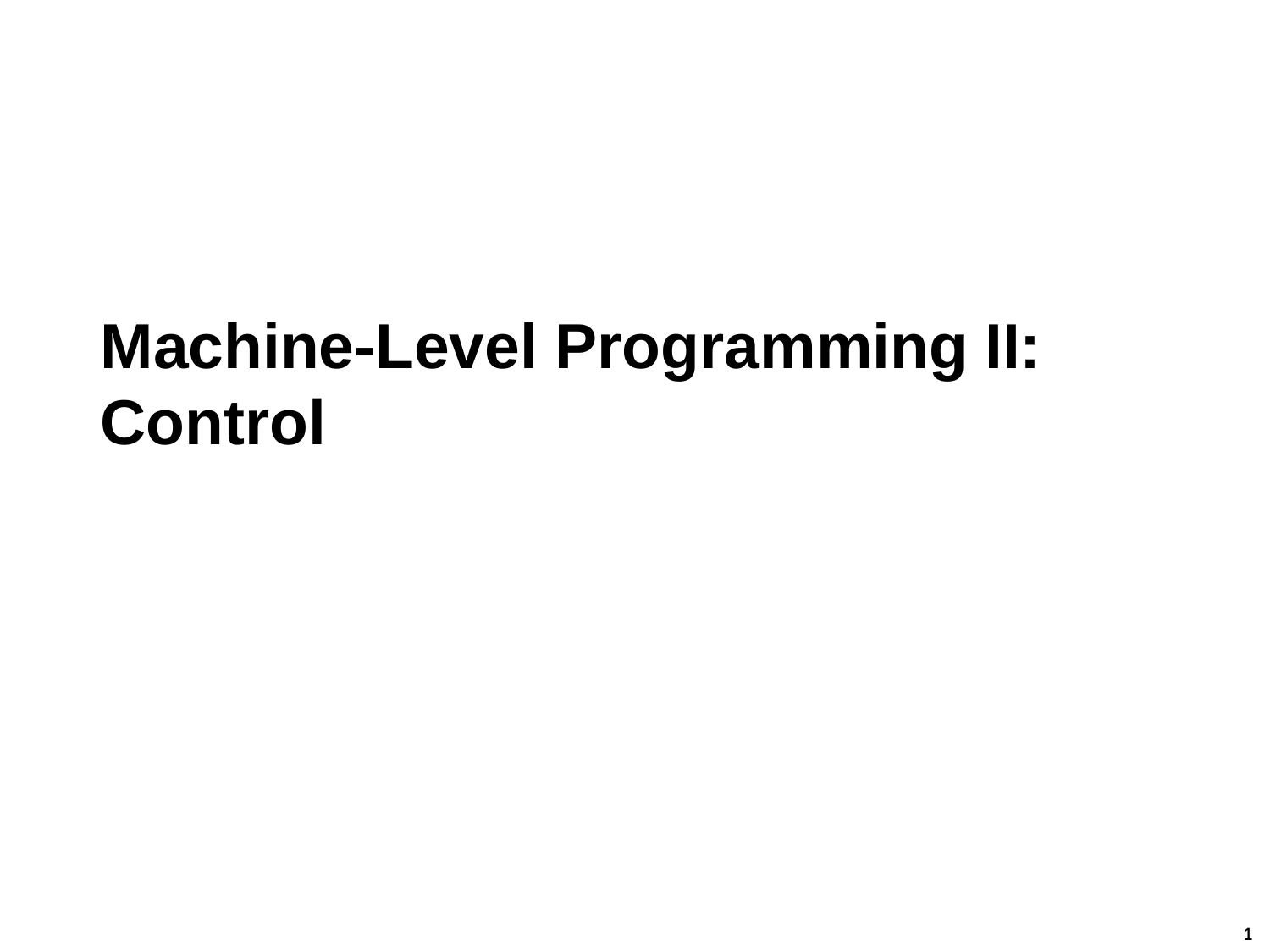

Carnegie Mellon
Carnegie Mellon
# Machine-Level Programming II: Control